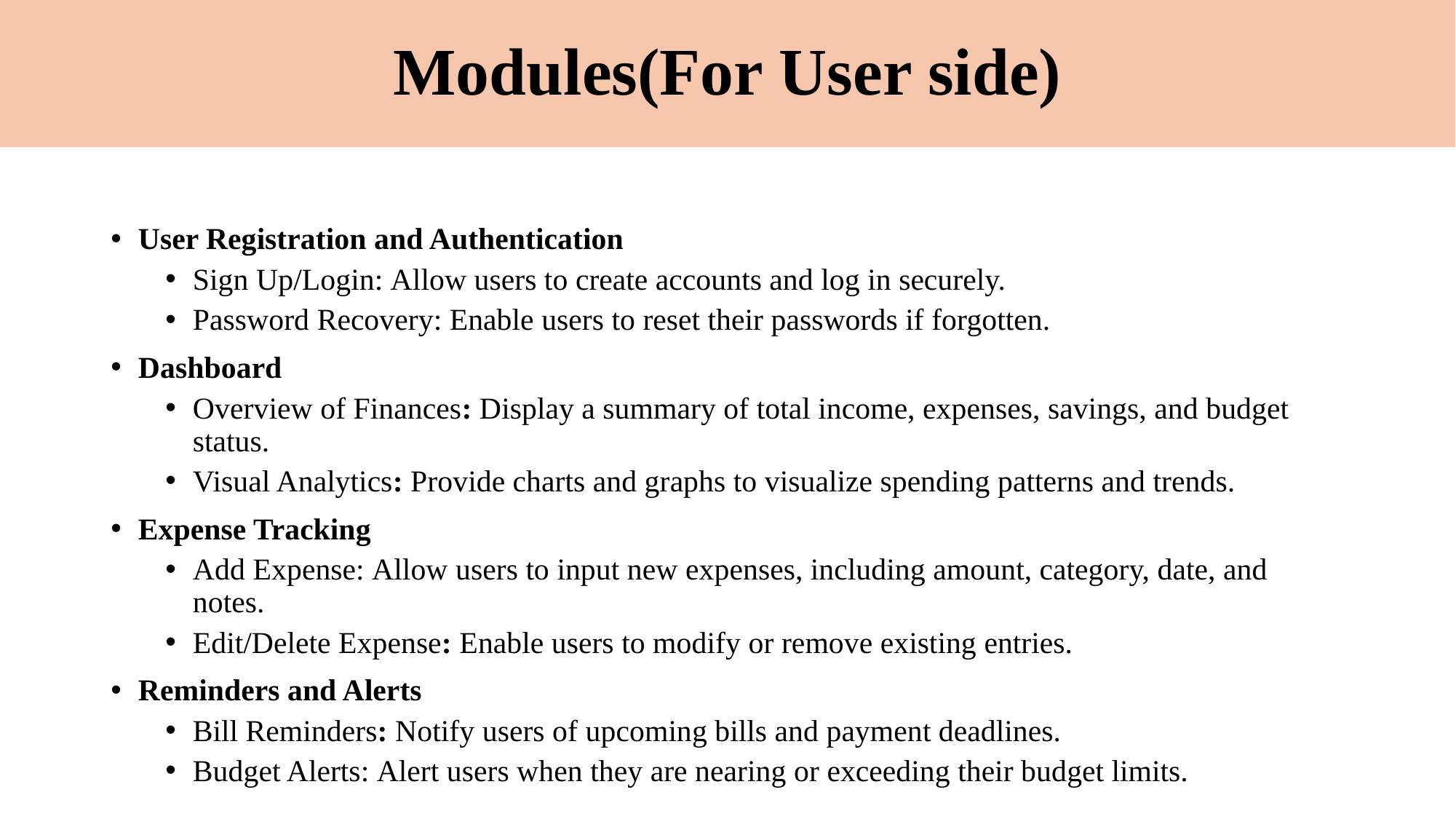

# Modules(For User side)
User Registration and Authentication
Sign Up/Login: Allow users to create accounts and log in securely.
Password Recovery: Enable users to reset their passwords if forgotten.
Dashboard
Overview of Finances: Display a summary of total income, expenses, savings, and budget status.
Visual Analytics: Provide charts and graphs to visualize spending patterns and trends.
Expense Tracking
Add Expense: Allow users to input new expenses, including amount, category, date, and notes.
Edit/Delete Expense: Enable users to modify or remove existing entries.
Reminders and Alerts
Bill Reminders: Notify users of upcoming bills and payment deadlines.
Budget Alerts: Alert users when they are nearing or exceeding their budget limits.